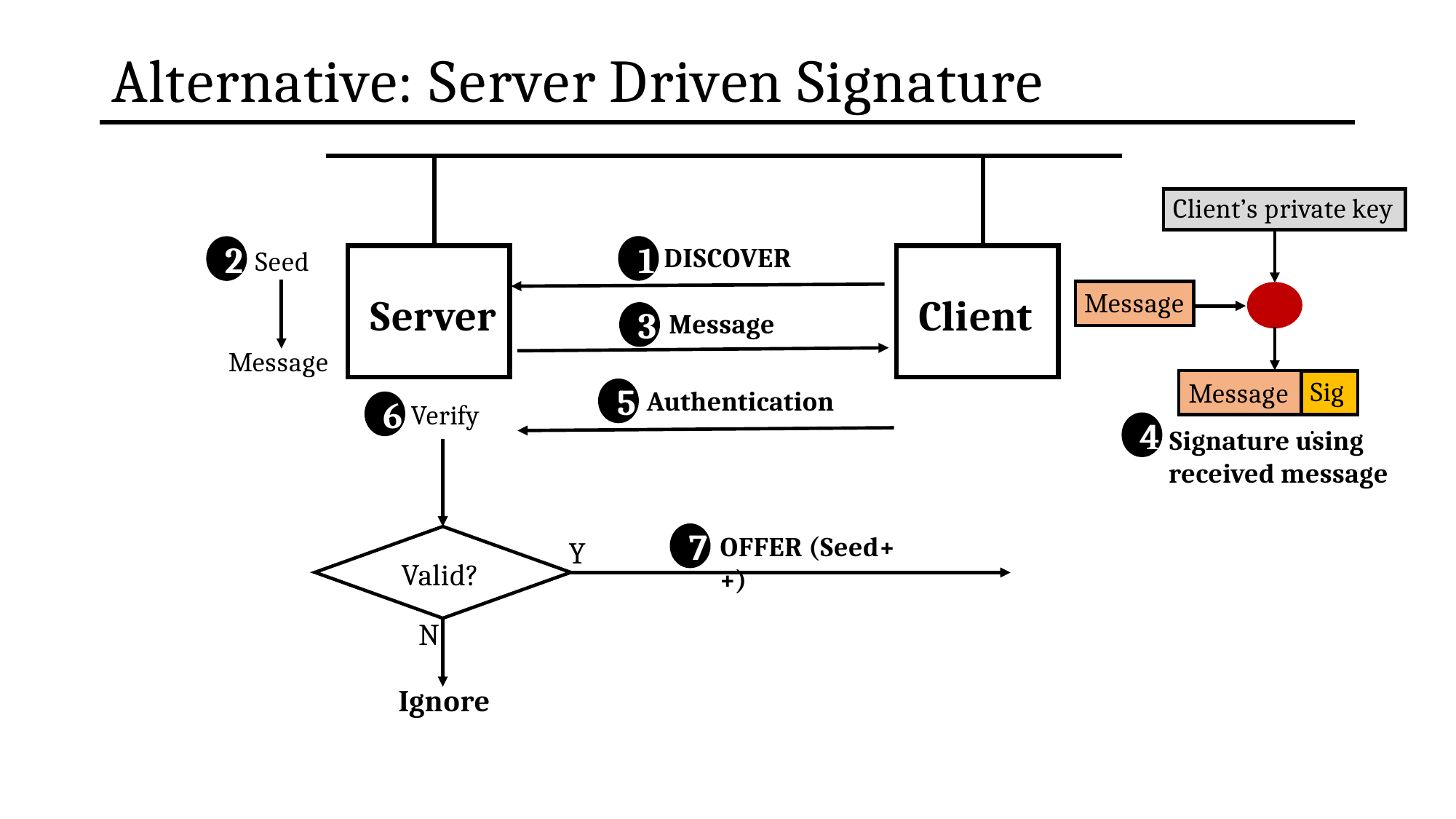

# Alternative: Server Driven Signature
Client’s private key

DISCOVER
1
2
Seed

Message

Server
Client
Message
3
Message
Sig.
Message

Authentication
5
6
Verify
4
Signature using received message
OFFER (Seed++)
7

Y
Valid?
N
Ignore